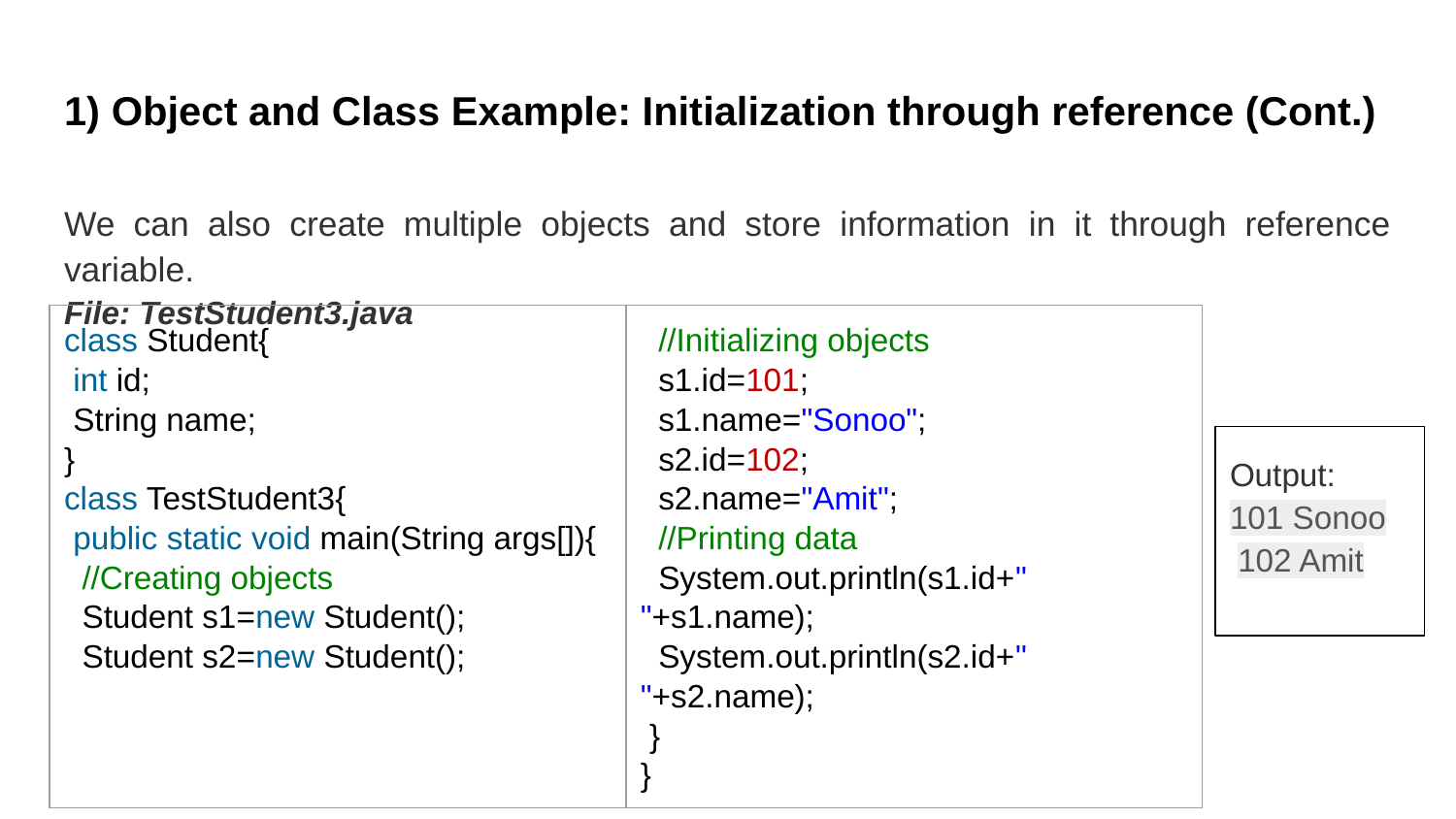

# 1) Object and Class Example: Initialization through reference (Cont.)
We can also create multiple objects and store information in it through reference variable.
File: TestStudent3.java

| class Student{ int id; String name; } class TestStudent3{ public static void main(String args[]){ //Creating objects Student s1=new Student(); Student s2=new Student(); | //Initializing objects s1.id=101; s1.name="Sonoo"; s2.id=102; s2.name="Amit"; //Printing data System.out.println(s1.id+" "+s1.name); System.out.println(s2.id+" "+s2.name); } } |
| --- | --- |
Output:
101 Sonoo
102 Amit